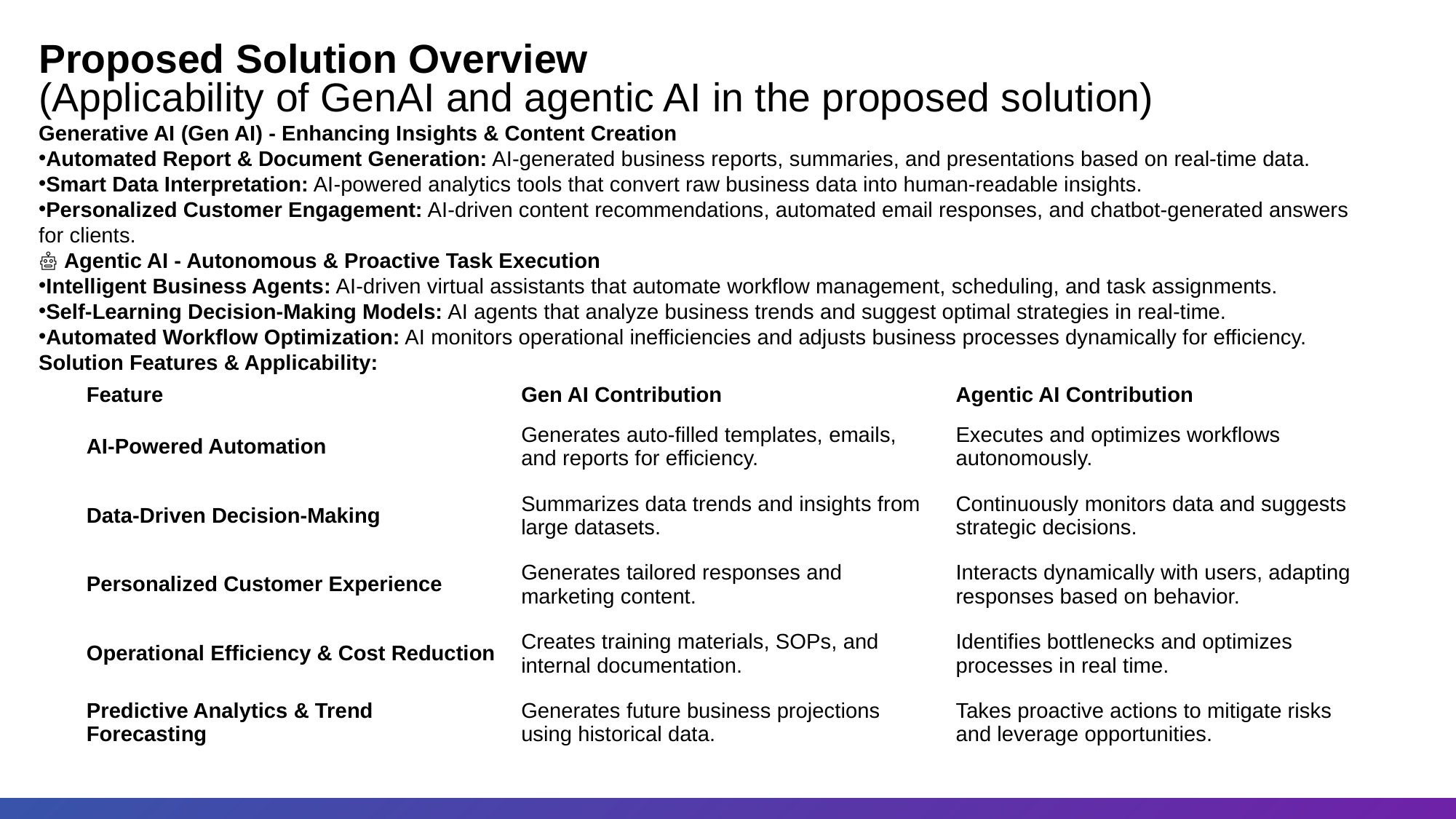

3. Real-World Applications

Proposed Solution Overview
(Applicability of GenAI and agentic AI in the proposed solution)
Generative AI (Gen AI) - Enhancing Insights & Content Creation
Automated Report & Document Generation: AI-generated business reports, summaries, and presentations based on real-time data.
Smart Data Interpretation: AI-powered analytics tools that convert raw business data into human-readable insights.
Personalized Customer Engagement: AI-driven content recommendations, automated email responses, and chatbot-generated answers for clients.
🤖 Agentic AI - Autonomous & Proactive Task Execution
Intelligent Business Agents: AI-driven virtual assistants that automate workflow management, scheduling, and task assignments.
Self-Learning Decision-Making Models: AI agents that analyze business trends and suggest optimal strategies in real-time.
Automated Workflow Optimization: AI monitors operational inefficiencies and adjusts business processes dynamically for efficiency.
Solution Features & Applicability:

| Feature | Gen AI Contribution | Agentic AI Contribution |
| --- | --- | --- |
| AI-Powered Automation | Generates auto-filled templates, emails, and reports for efficiency. | Executes and optimizes workflows autonomously. |
| Data-Driven Decision-Making | Summarizes data trends and insights from large datasets. | Continuously monitors data and suggests strategic decisions. |
| Personalized Customer Experience | Generates tailored responses and marketing content. | Interacts dynamically with users, adapting responses based on behavior. |
| Operational Efficiency & Cost Reduction | Creates training materials, SOPs, and internal documentation. | Identifies bottlenecks and optimizes processes in real time. |
| Predictive Analytics & Trend Forecasting | Generates future business projections using historical data. | Takes proactive actions to mitigate risks and leverage opportunities. |